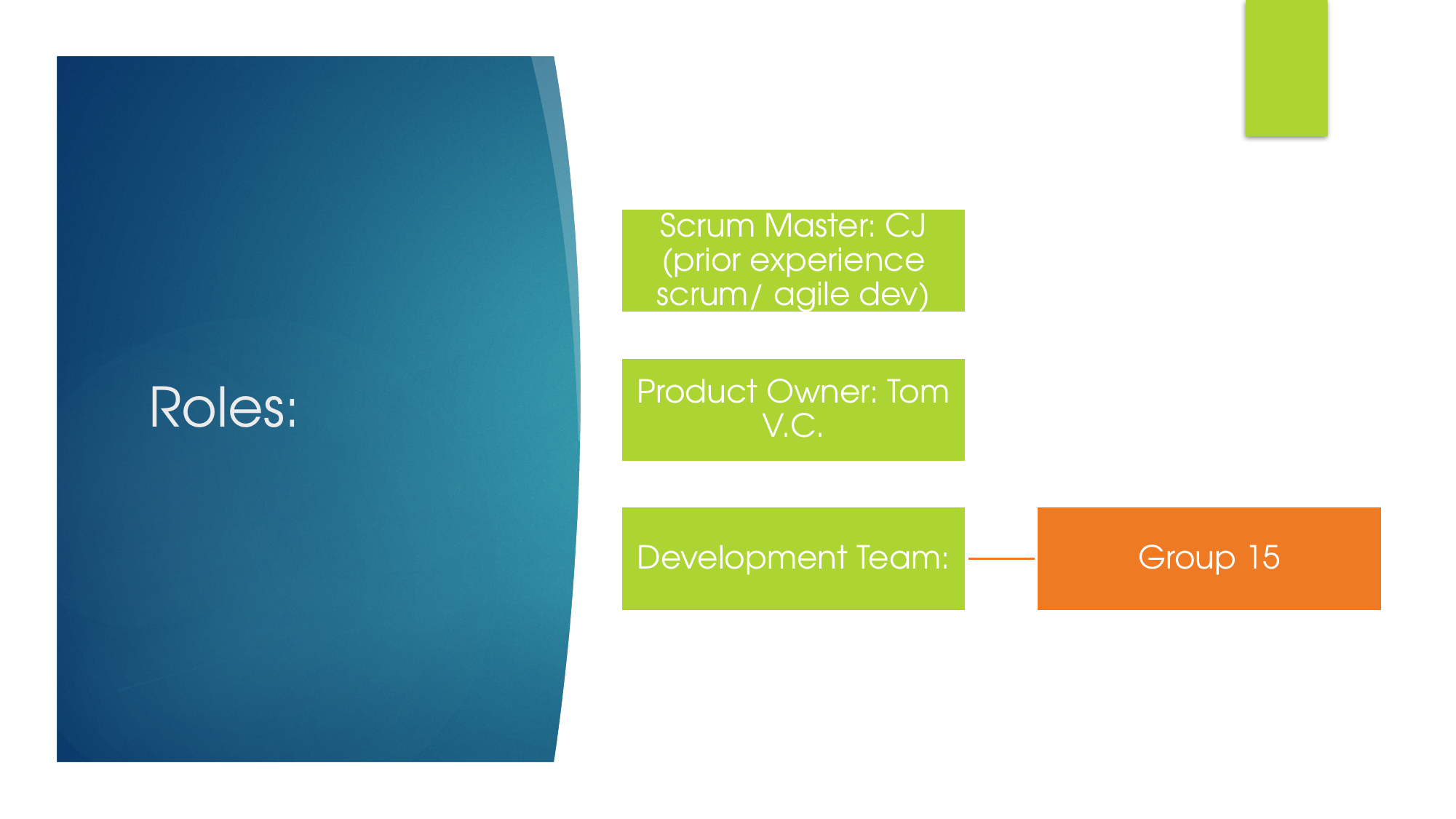

Scrum Master: CJ (prior experience scrum/ agile dev)
Product Owner: Tom V.C.
Development Team:
Group 15
# Roles: